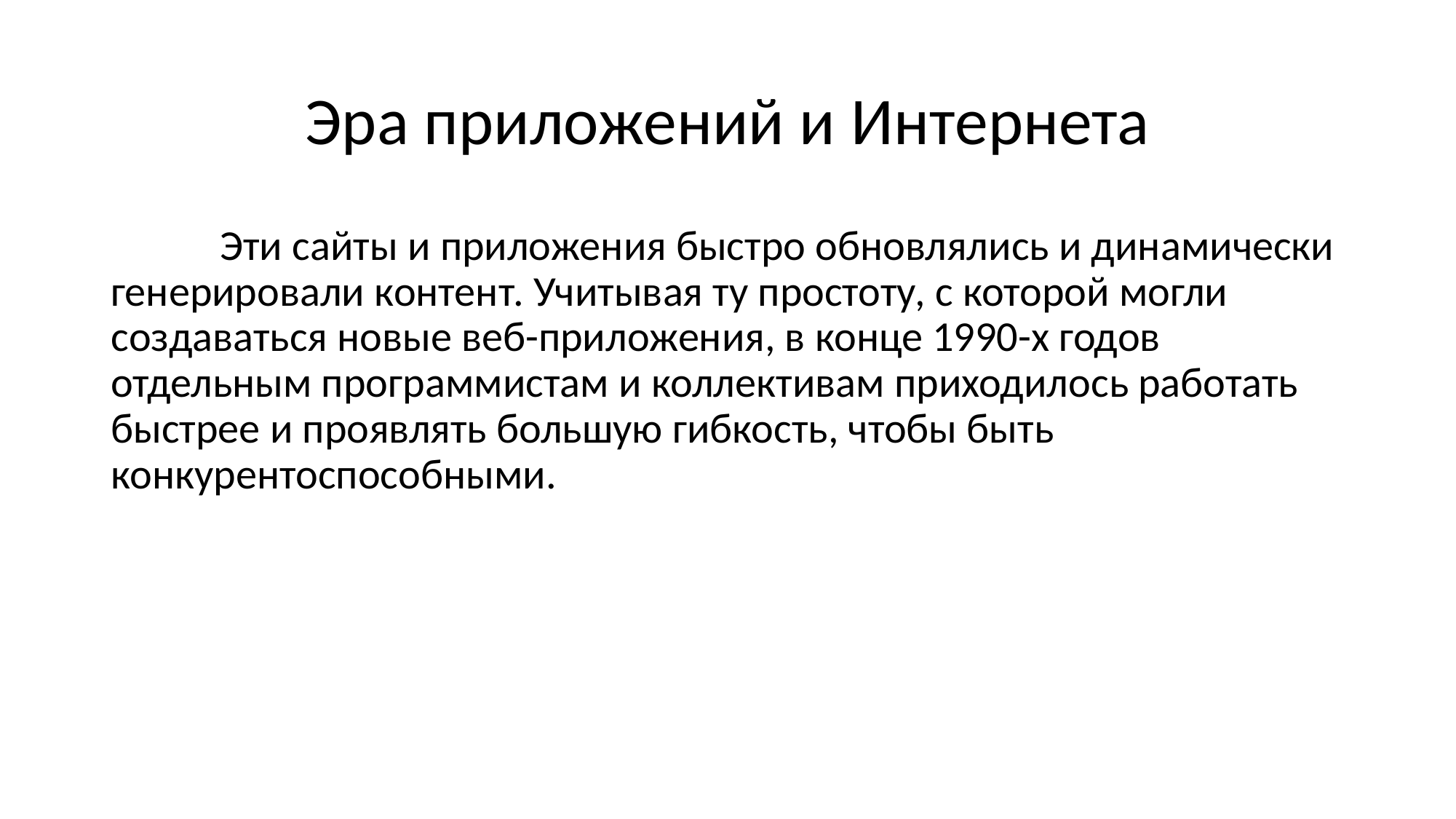

# Эра приложений и Интернета
	Эти сайты и приложения быстро обновлялись и динамически генерировали контент. Учитывая ту простоту, с которой могли создаваться новые веб-приложения, в конце 1990-х годов отдельным программистам и коллективам приходилось работать быстрее и проявлять большую гибкость, чтобы быть конкурентоспособными.